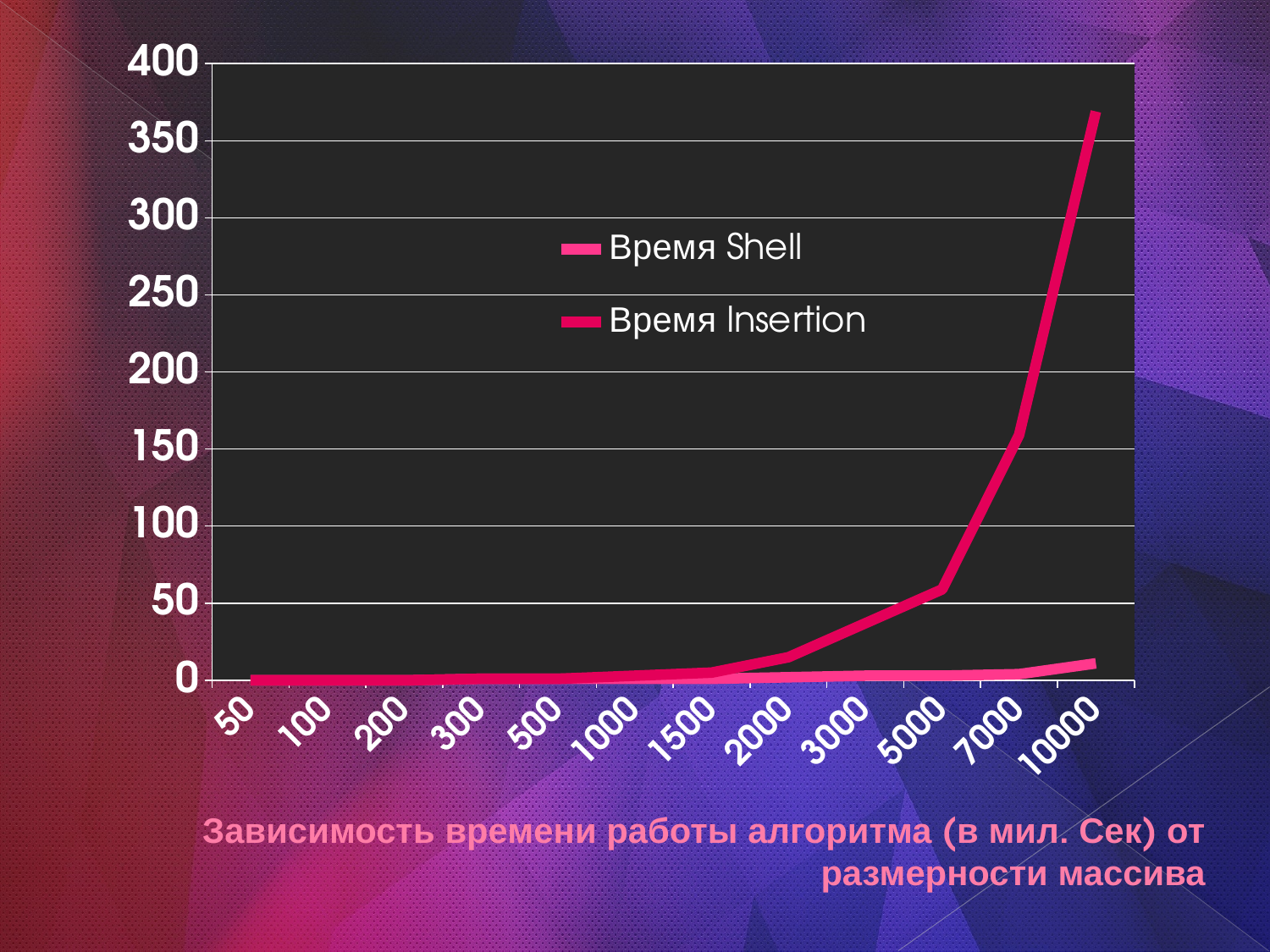

### Chart

| Category | Время Shell | Время Insertion |
|---|---|---|
| 50 | 0.0 | 0.0 |
| 100 | 0.0 | 0.0 |
| 200 | 0.0 | 0.0 |
| 300 | 1.0 | 1.0 |
| 500 | 1.0 | 1.0 |
| 1000 | 1.0 | 3.0 |
| 1500 | 1.0 | 5.0 |
| 2000 | 2.0 | 15.0 |
| 3000 | 3.0 | 37.0 |
| 5000 | 3.0 | 59.0 |
| 7000 | 4.0 | 159.0 |
| 10000 | 11.0 | 369.0 |
# Зависимость времени работы алгоритма (в мил. Сек) от размерности массива